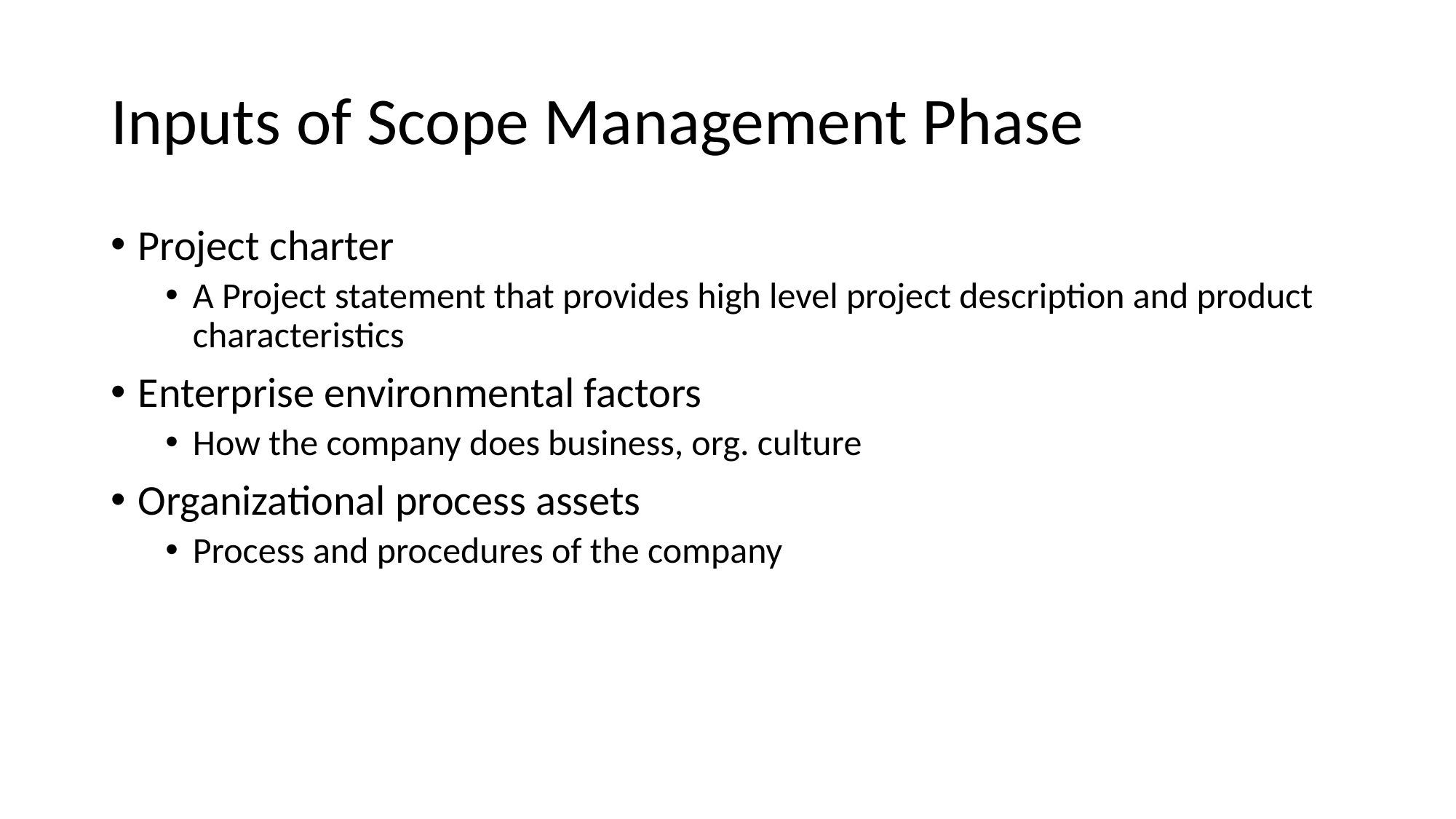

# Inputs of Scope Management Phase
Project charter
A Project statement that provides high level project description and product characteristics
Enterprise environmental factors
How the company does business, org. culture
Organizational process assets
Process and procedures of the company